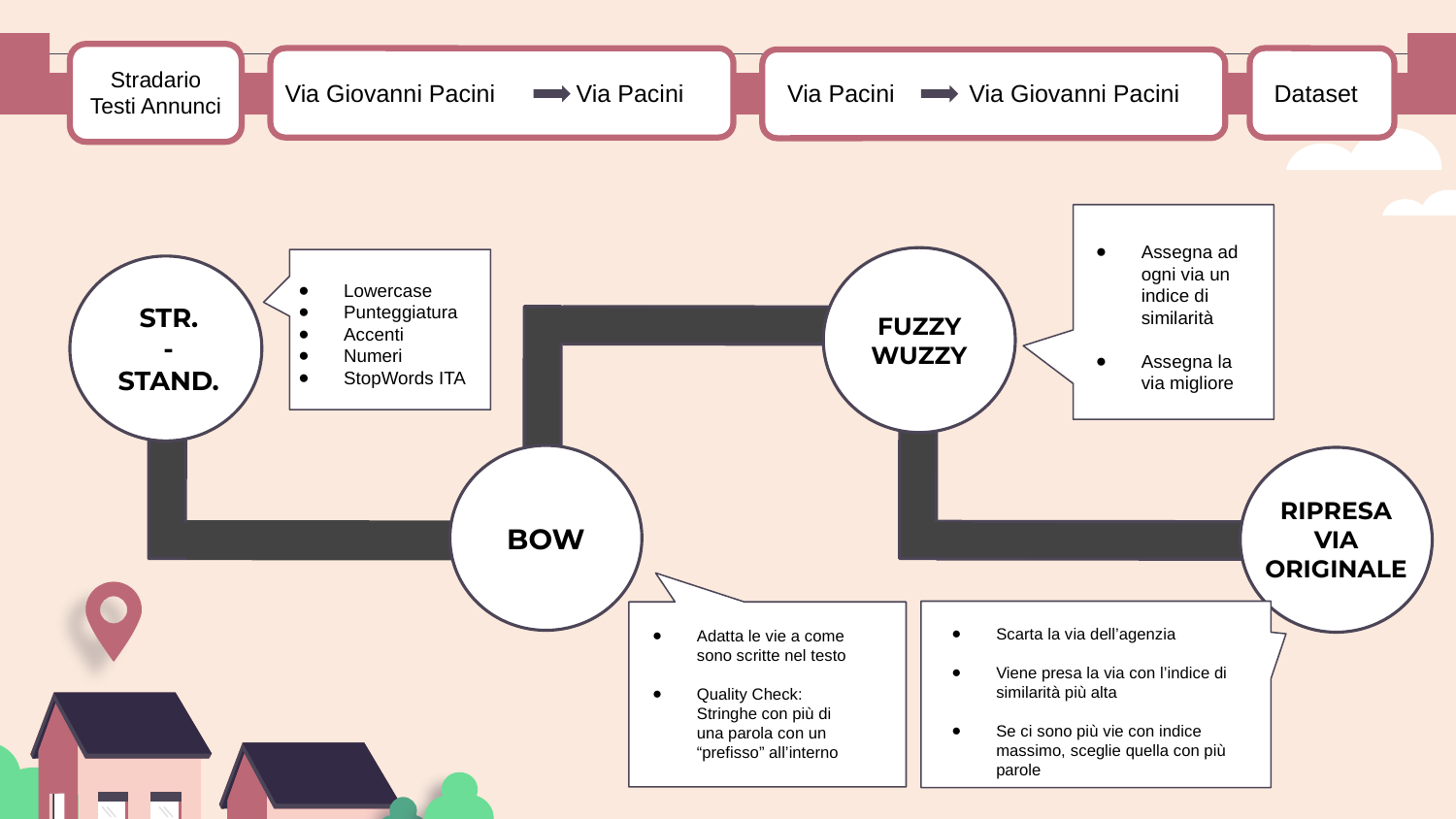

Stradario
Testi Annunci
Dataset
Via Giovanni Pacini            Via Pacini
Via Pacini           Via Giovanni Pacini

Assegna ad ogni via un indice di similarità

Assegna la via migliore

FUZZYWUZZY

STR.
-
STAND.

Lowercase
Punteggiatura
Accenti
Numeri
StopWords ITA

BOW

RIPRESA
VIA ORIGINALE

Scarta la via dell’agenzia

Viene presa la via con l’indice di similarità più alta

Se ci sono più vie con indice massimo, sceglie quella con più parole

Adatta le vie a come sono scritte nel testo

Quality Check:
Stringhe con più di una parola con un “prefisso” all’interno